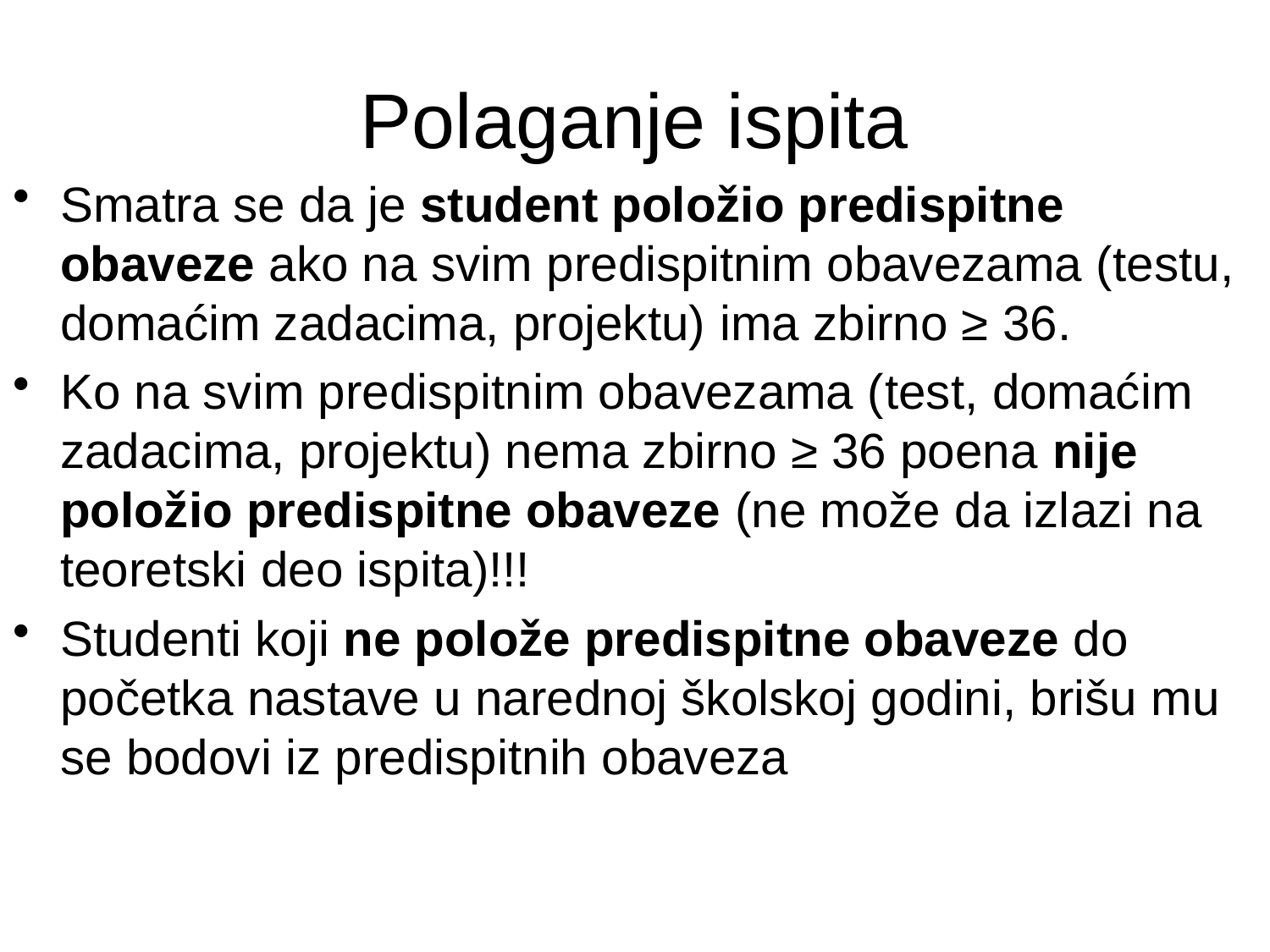

# Polaganje ispita
Smatra se da je student položio predispitne obaveze ako na svim predispitnim obavezama (testu, domaćim zadacima, projektu) ima zbirno ≥ 36.
Ko na svim predispitnim obavezama (test, domaćim zadacima, projektu) nema zbirno ≥ 36 poena nije položio predispitne obaveze (ne može da izlazi na teoretski deo ispita)!!!
Studenti koji ne polože predispitne obaveze do početka nastave u narednoj školskoj godini, brišu mu se bodovi iz predispitnih obaveza